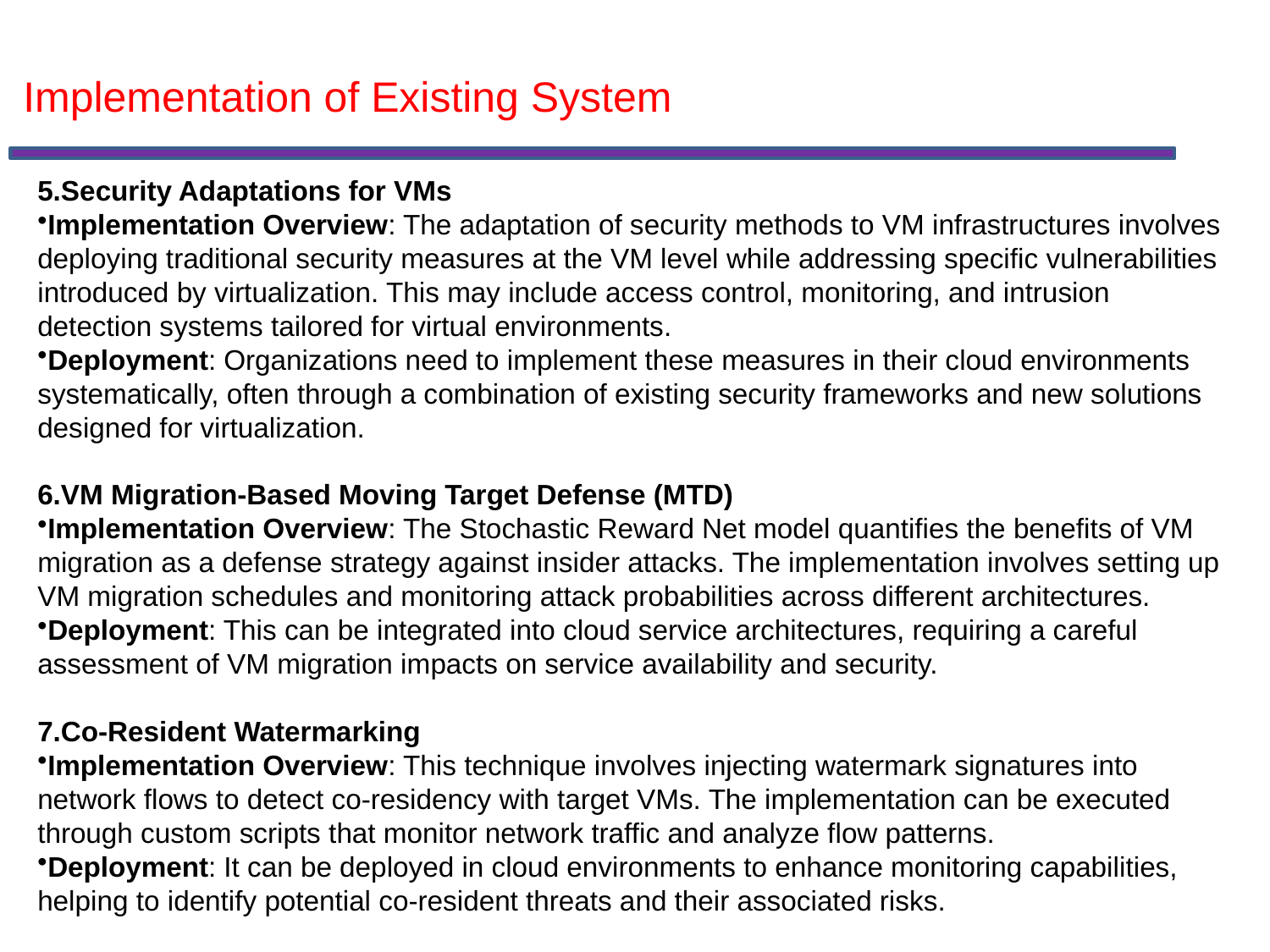

Implementation of Existing System

5.Security Adaptations for VMs
Implementation Overview: The adaptation of security methods to VM infrastructures involves deploying traditional security measures at the VM level while addressing specific vulnerabilities introduced by virtualization. This may include access control, monitoring, and intrusion detection systems tailored for virtual environments.
Deployment: Organizations need to implement these measures in their cloud environments systematically, often through a combination of existing security frameworks and new solutions designed for virtualization.

6.VM Migration-Based Moving Target Defense (MTD)
Implementation Overview: The Stochastic Reward Net model quantifies the benefits of VM migration as a defense strategy against insider attacks. The implementation involves setting up VM migration schedules and monitoring attack probabilities across different architectures.
Deployment: This can be integrated into cloud service architectures, requiring a careful assessment of VM migration impacts on service availability and security.

7.Co-Resident Watermarking
Implementation Overview: This technique involves injecting watermark signatures into network flows to detect co-residency with target VMs. The implementation can be executed through custom scripts that monitor network traffic and analyze flow patterns.
Deployment: It can be deployed in cloud environments to enhance monitoring capabilities, helping to identify potential co-resident threats and their associated risks.